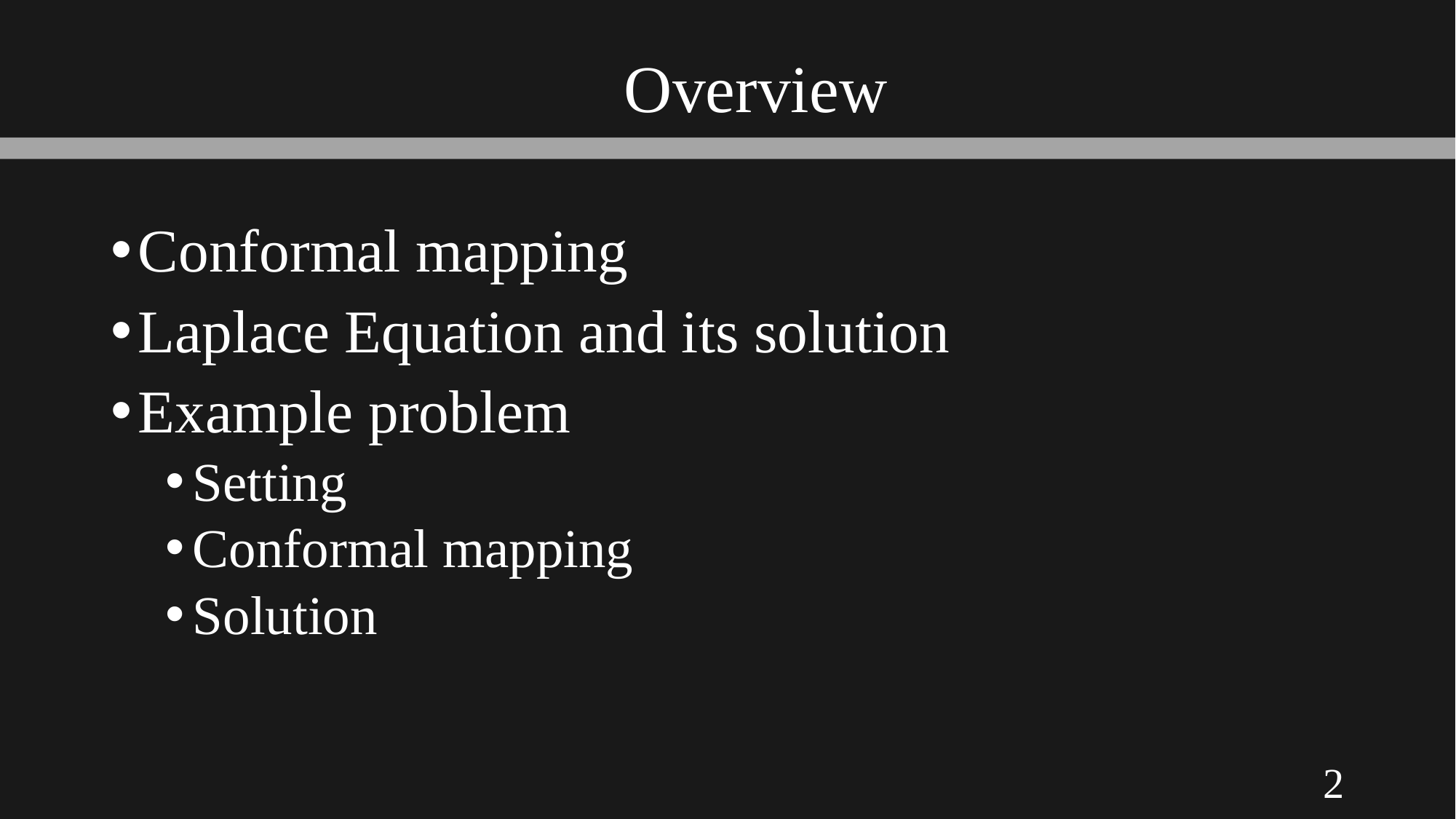

# Overview
Conformal mapping
Laplace Equation and its solution
Example problem
Setting
Conformal mapping
Solution
2